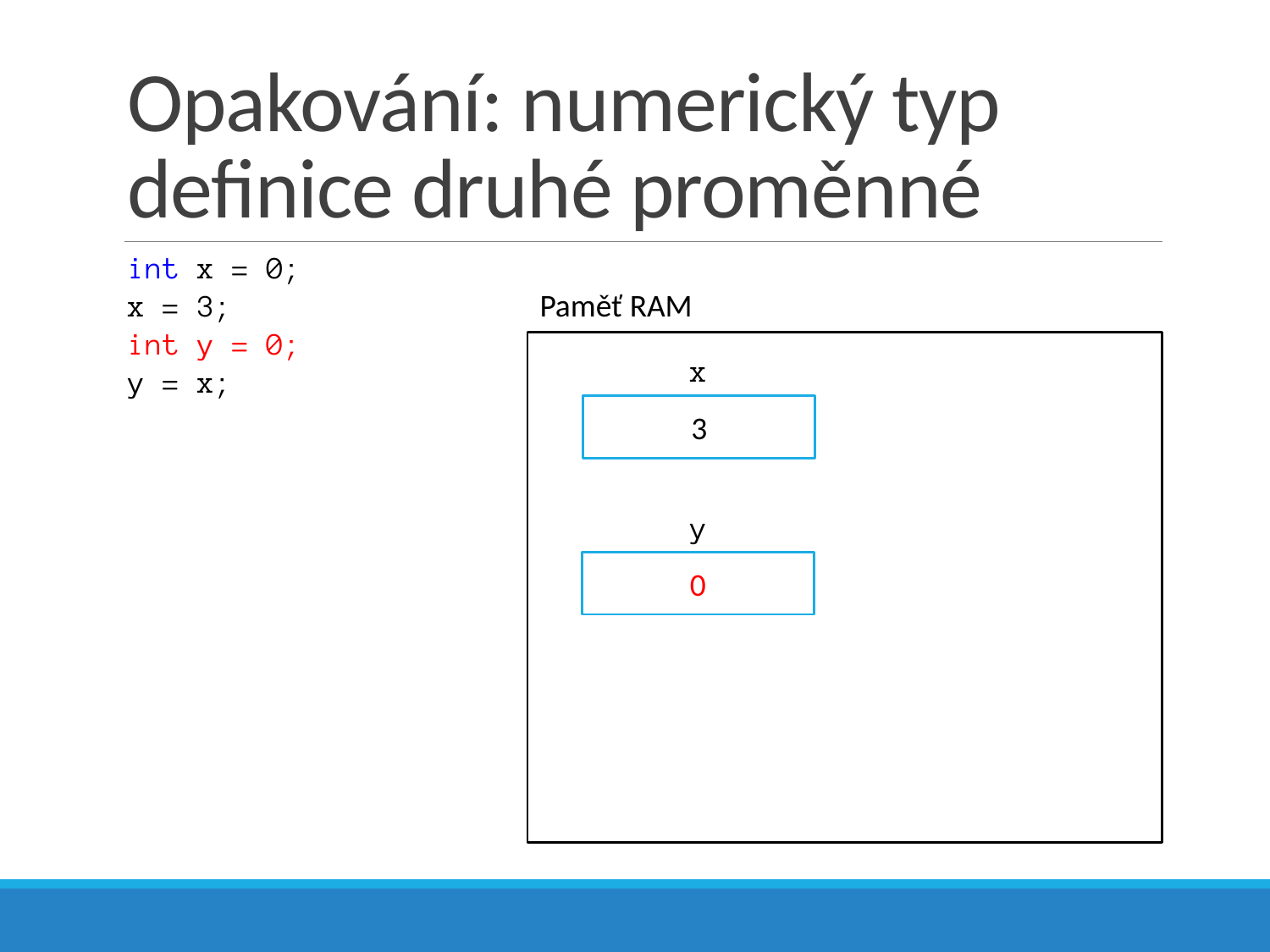

# Opakování: numerický typ definice druhé proměnné
int x = 0;
x = 3;
int y = 0;
y = x;
Paměť RAM

x
3
y
0